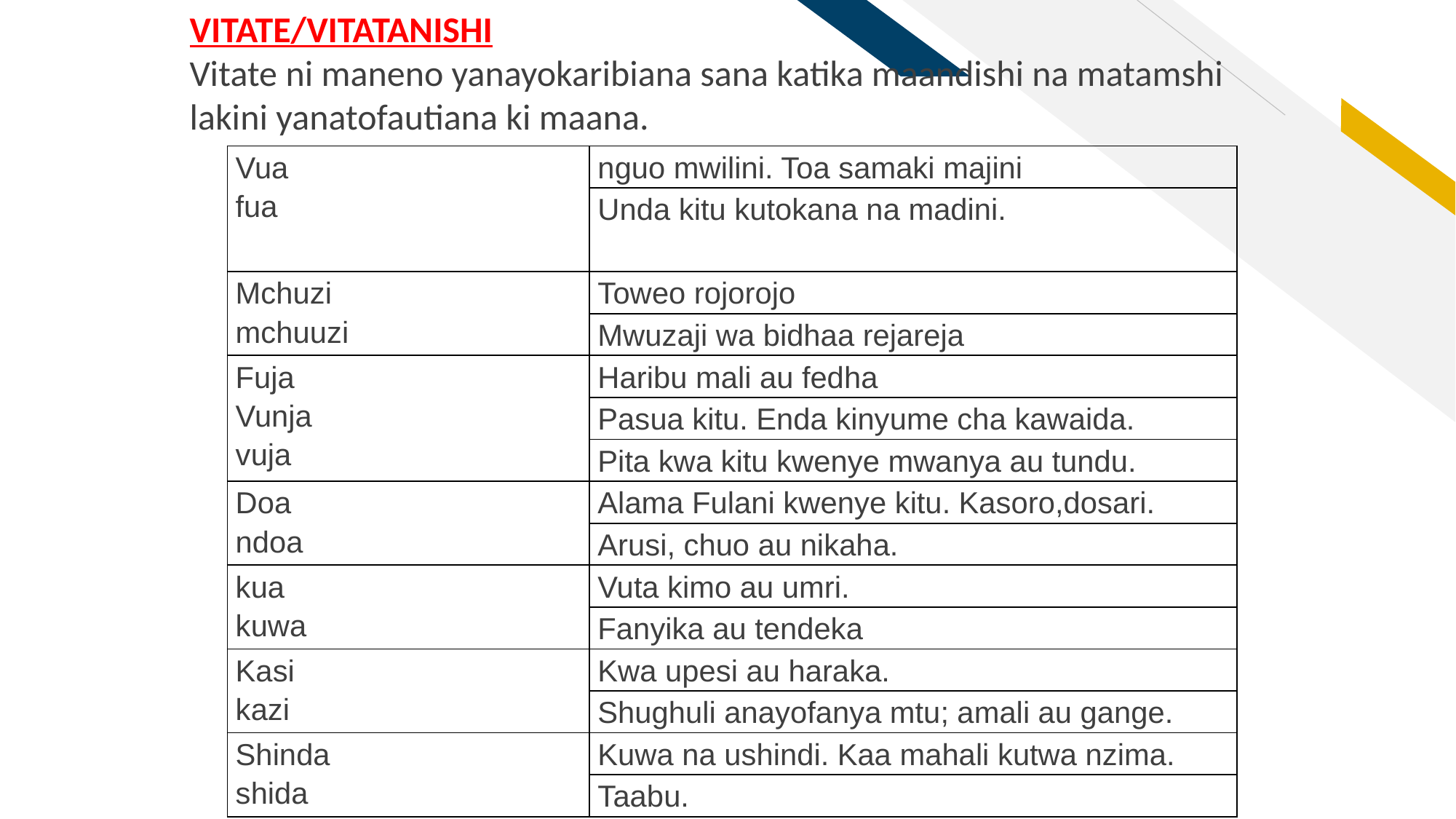

VITATE/VITATANISHI
Vitate ni maneno yanayokaribiana sana katika maandishi na matamshi lakini yanatofautiana ki maana.
| Vua fua | nguo mwilini. Toa samaki majini |
| --- | --- |
|  | Unda kitu kutokana na madini. |
| Mchuzi mchuuzi | Toweo rojorojo |
|  | Mwuzaji wa bidhaa rejareja |
| Fuja Vunja vuja | Haribu mali au fedha |
|  | Pasua kitu. Enda kinyume cha kawaida. |
|  | Pita kwa kitu kwenye mwanya au tundu. |
| Doa ndoa | Alama Fulani kwenye kitu. Kasoro,dosari. |
|  | Arusi, chuo au nikaha. |
| kua kuwa | Vuta kimo au umri. |
|  | Fanyika au tendeka |
| Kasi kazi | Kwa upesi au haraka. |
|  | Shughuli anayofanya mtu; amali au gange. |
| Shinda shida | Kuwa na ushindi. Kaa mahali kutwa nzima. |
|  | Taabu. |